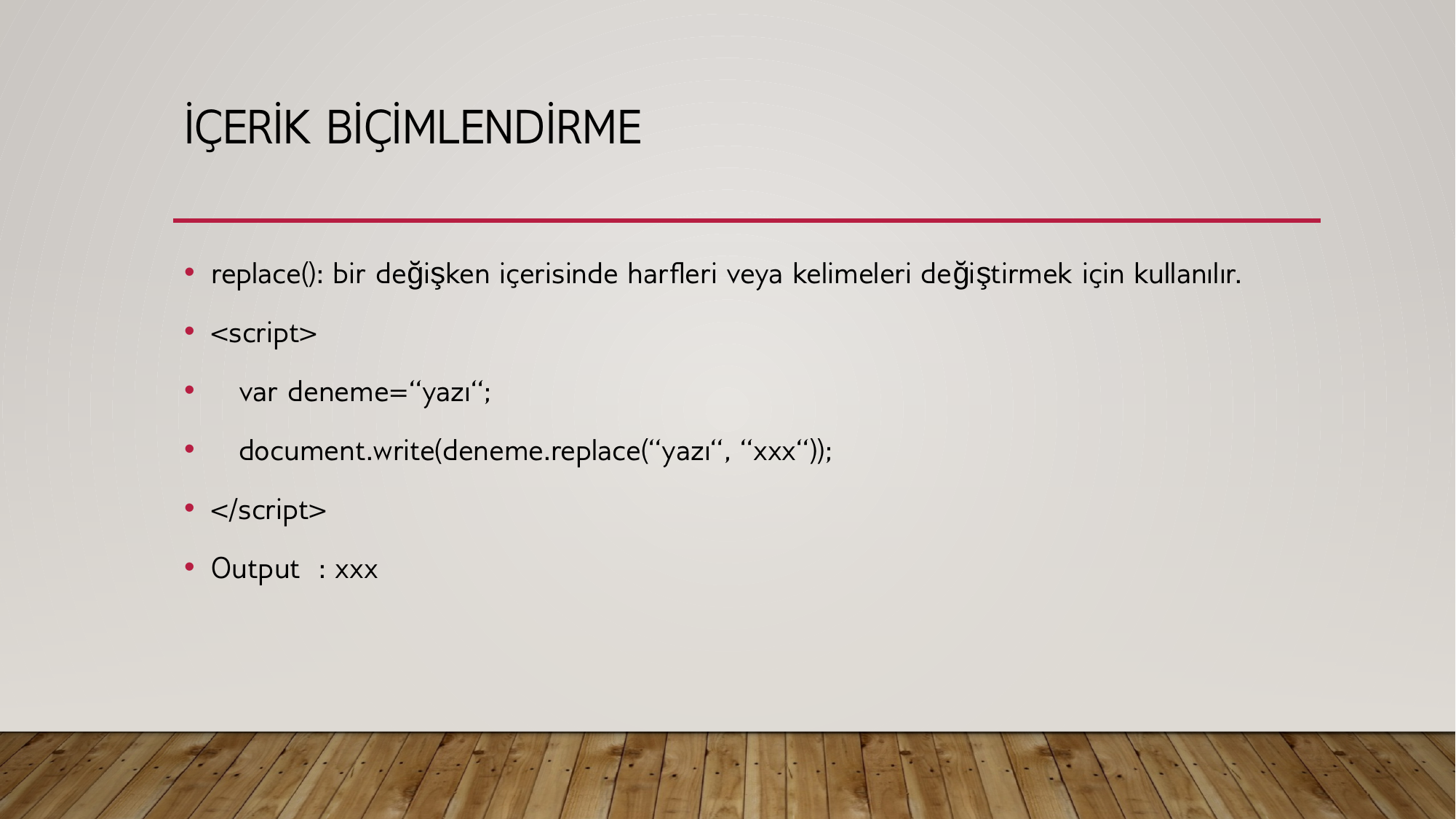

# İçerik biçimlendirme
replace(): bir değişken içerisinde harfleri veya kelimeleri değiştirmek için kullanılır.
<script>
   var deneme=‘‘yazı‘‘;
   document.write(deneme.replace(‘‘yazı‘‘, ‘‘xxx‘‘));
</script>
Output  : xxx